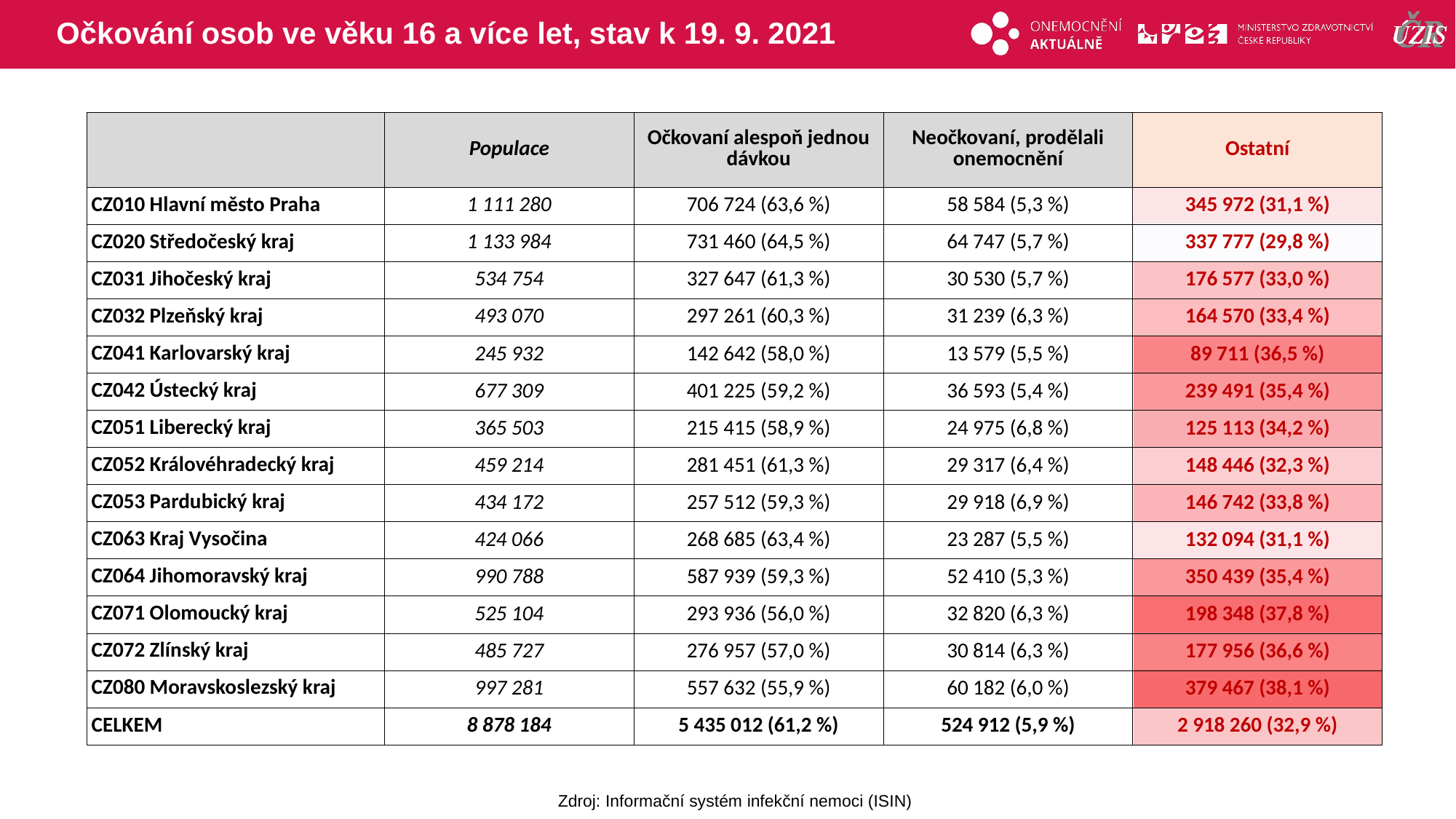

# Očkování osob ve věku 16 a více let, stav k 19. 9. 2021
|  | Populace | Očkovaní alespoň jednou dávkou | Neočkovaní, prodělali onemocnění | Ostatní |
| --- | --- | --- | --- | --- |
| CZ010 Hlavní město Praha | 1 111 280 | 706 724 (63,6 %) | 58 584 (5,3 %) | 345 972 (31,1 %) |
| CZ020 Středočeský kraj | 1 133 984 | 731 460 (64,5 %) | 64 747 (5,7 %) | 337 777 (29,8 %) |
| CZ031 Jihočeský kraj | 534 754 | 327 647 (61,3 %) | 30 530 (5,7 %) | 176 577 (33,0 %) |
| CZ032 Plzeňský kraj | 493 070 | 297 261 (60,3 %) | 31 239 (6,3 %) | 164 570 (33,4 %) |
| CZ041 Karlovarský kraj | 245 932 | 142 642 (58,0 %) | 13 579 (5,5 %) | 89 711 (36,5 %) |
| CZ042 Ústecký kraj | 677 309 | 401 225 (59,2 %) | 36 593 (5,4 %) | 239 491 (35,4 %) |
| CZ051 Liberecký kraj | 365 503 | 215 415 (58,9 %) | 24 975 (6,8 %) | 125 113 (34,2 %) |
| CZ052 Královéhradecký kraj | 459 214 | 281 451 (61,3 %) | 29 317 (6,4 %) | 148 446 (32,3 %) |
| CZ053 Pardubický kraj | 434 172 | 257 512 (59,3 %) | 29 918 (6,9 %) | 146 742 (33,8 %) |
| CZ063 Kraj Vysočina | 424 066 | 268 685 (63,4 %) | 23 287 (5,5 %) | 132 094 (31,1 %) |
| CZ064 Jihomoravský kraj | 990 788 | 587 939 (59,3 %) | 52 410 (5,3 %) | 350 439 (35,4 %) |
| CZ071 Olomoucký kraj | 525 104 | 293 936 (56,0 %) | 32 820 (6,3 %) | 198 348 (37,8 %) |
| CZ072 Zlínský kraj | 485 727 | 276 957 (57,0 %) | 30 814 (6,3 %) | 177 956 (36,6 %) |
| CZ080 Moravskoslezský kraj | 997 281 | 557 632 (55,9 %) | 60 182 (6,0 %) | 379 467 (38,1 %) |
| CELKEM | 8 878 184 | 5 435 012 (61,2 %) | 524 912 (5,9 %) | 2 918 260 (32,9 %) |
|  |
| --- |
|  |
|  |
|  |
|  |
|  |
|  |
|  |
|  |
|  |
|  |
|  |
|  |
|  |
|  |
Zdroj: Informační systém infekční nemoci (ISIN)